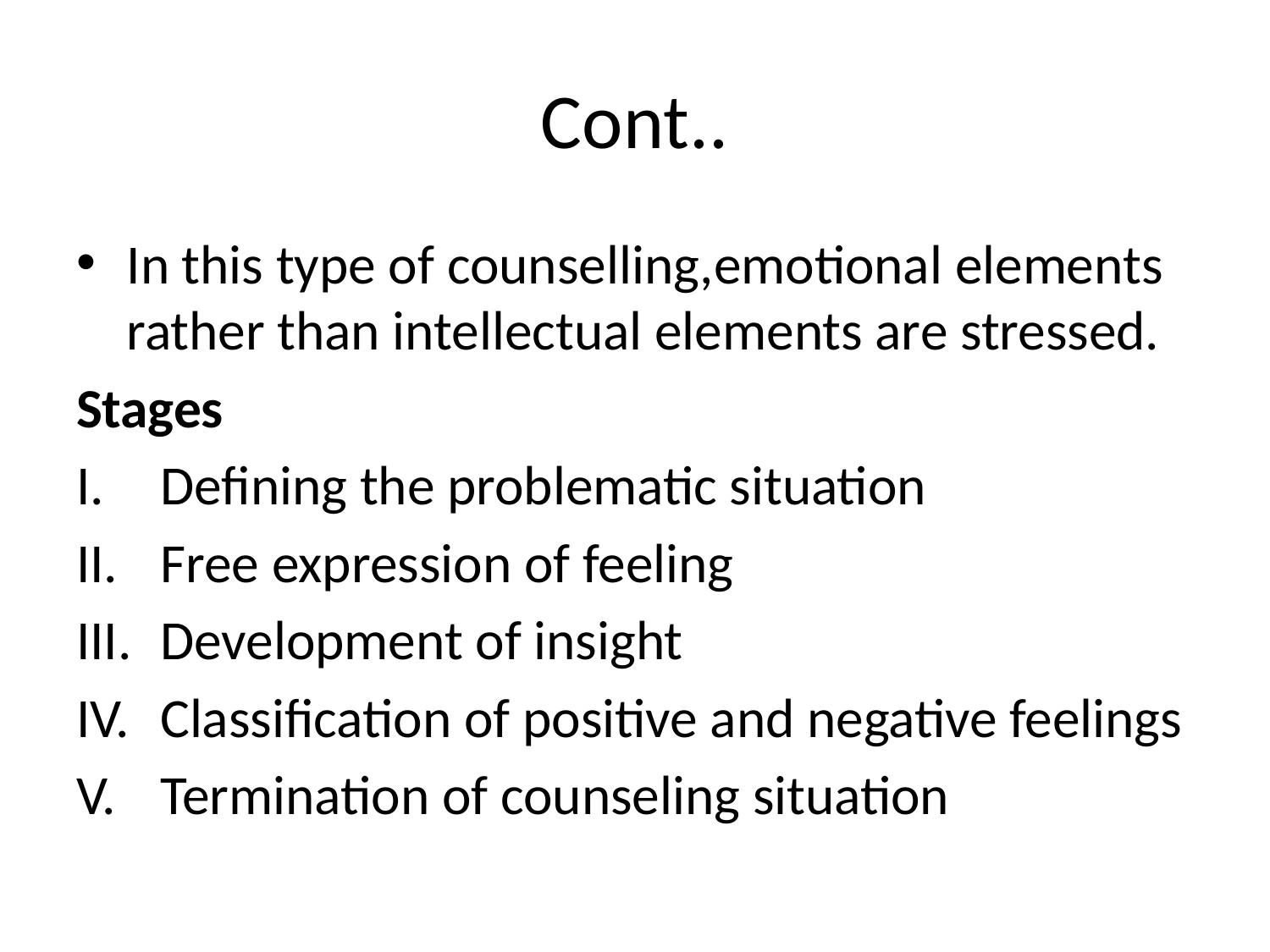

# Cont..
In this type of counselling,emotional elements rather than intellectual elements are stressed.
Stages
Defining the problematic situation
Free expression of feeling
Development of insight
Classification of positive and negative feelings
Termination of counseling situation